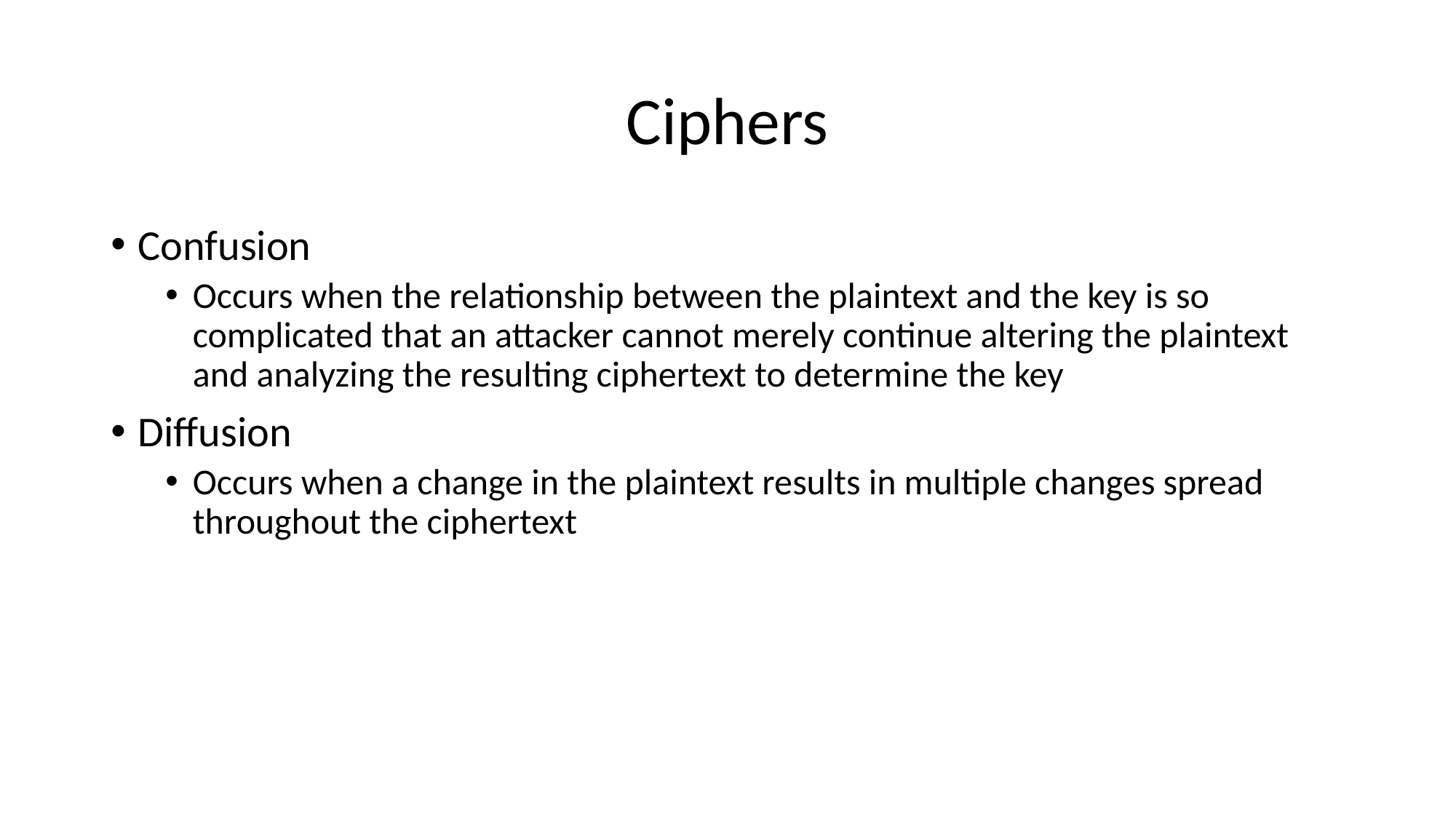

# Ciphers
Confusion
Occurs when the relationship between the plaintext and the key is so complicated that an attacker cannot merely continue altering the plaintext and analyzing the resulting ciphertext to determine the key
Diffusion
Occurs when a change in the plaintext results in multiple changes spread throughout the ciphertext